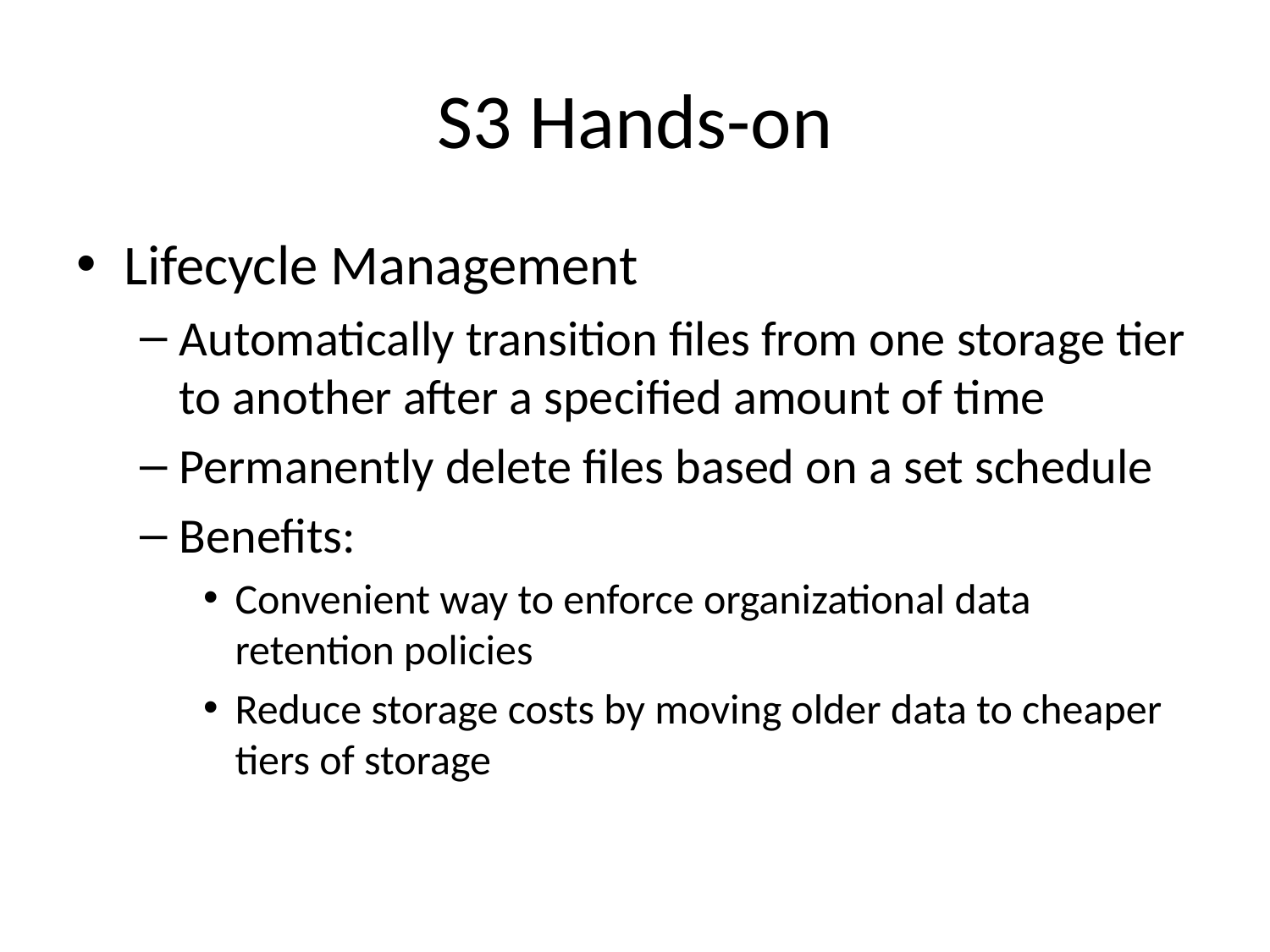

# S3 Hands-on
Lifecycle Management
Automatically transition files from one storage tier to another after a specified amount of time
Permanently delete files based on a set schedule
Benefits:
Convenient way to enforce organizational data retention policies
Reduce storage costs by moving older data to cheaper tiers of storage